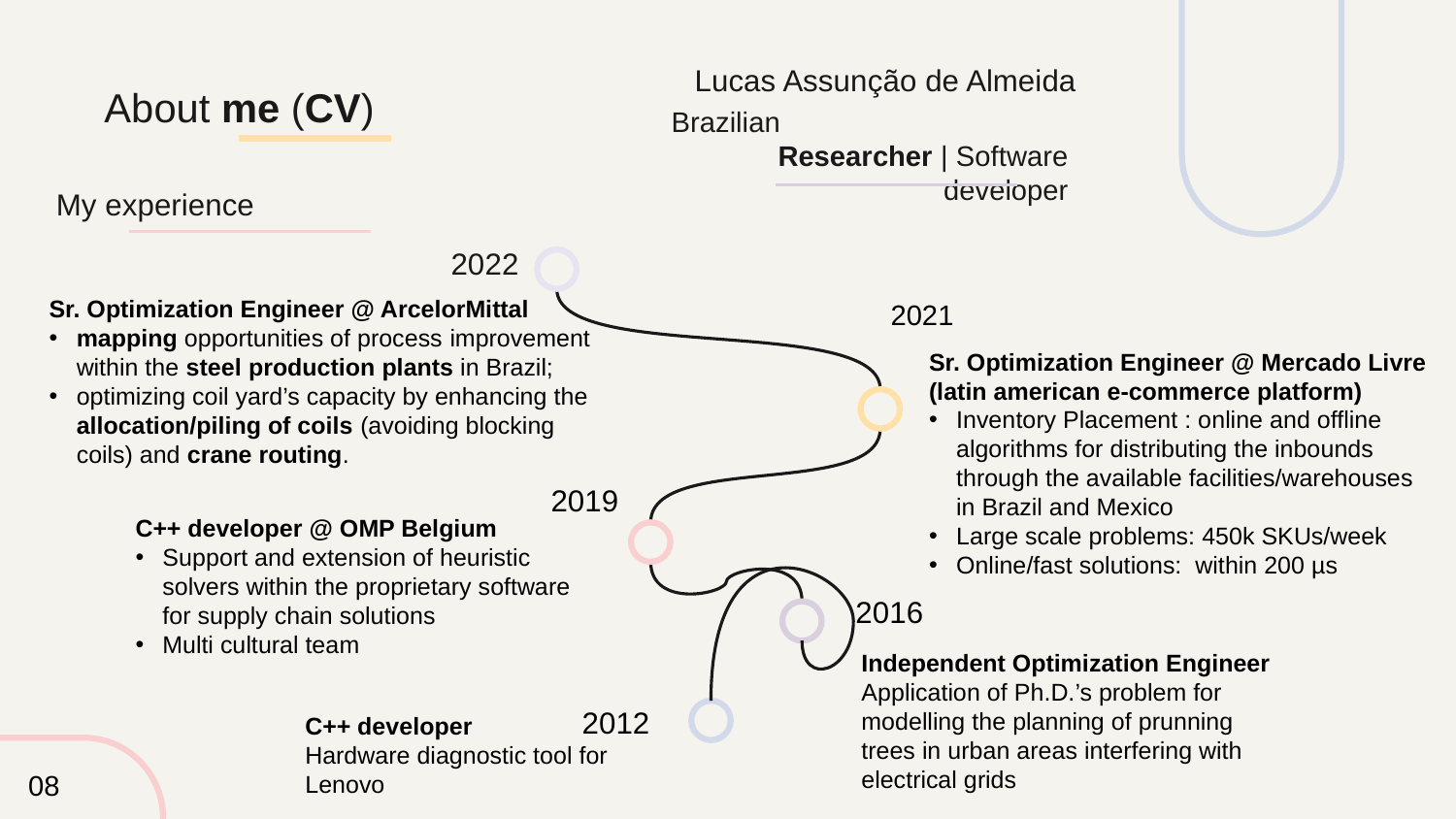

Lucas Assunção de Almeida
# About me (CV)
 Brazilian
Researcher | Software developer
My experience
2022

2021
Sr. Optimization Engineer @ ArcelorMittal
mapping opportunities of process improvement within the steel production plants in Brazil;
optimizing coil yard’s capacity by enhancing the allocation/piling of coils (avoiding blocking coils) and crane routing.
Sr. Optimization Engineer @ Mercado Livre
(latin american e-commerce platform)
Inventory Placement : online and offline algorithms for distributing the inbounds through the available facilities/warehouses in Brazil and Mexico
Large scale problems: 450k SKUs/week
Online/fast solutions:  within 200 µs

2019
C++ developer @ OMP Belgium
Support and extension of heuristic solvers within the proprietary software for supply chain solutions
Multi cultural team

2016

Independent Optimization Engineer
Application of Ph.D.’s problem for modelling the planning of prunning trees in urban areas interfering with electrical grids
2012
C++ developer
Hardware diagnostic tool for Lenovo

   08